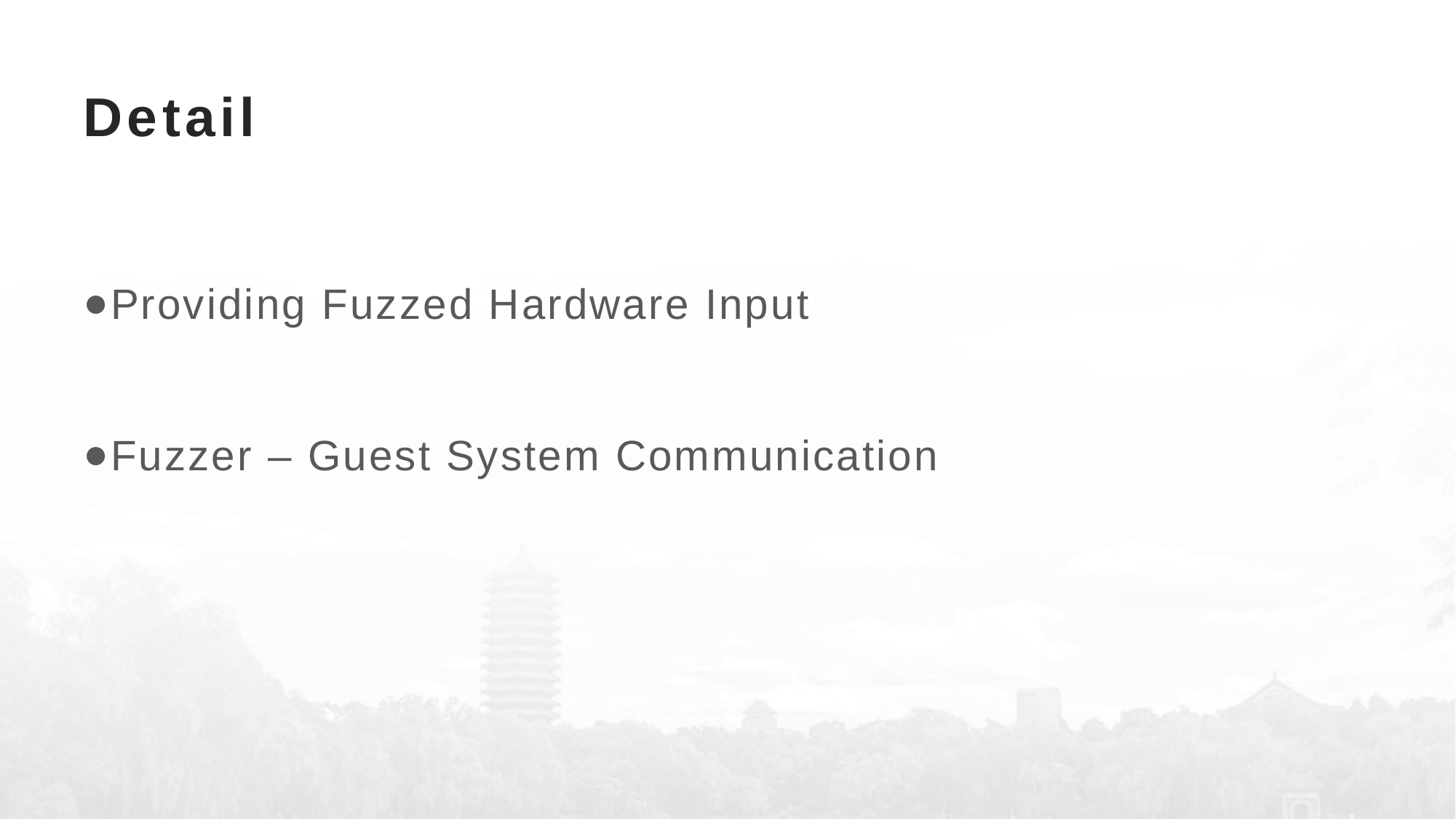

# Detail
Providing Fuzzed Hardware Input
Fuzzer – Guest System Communication